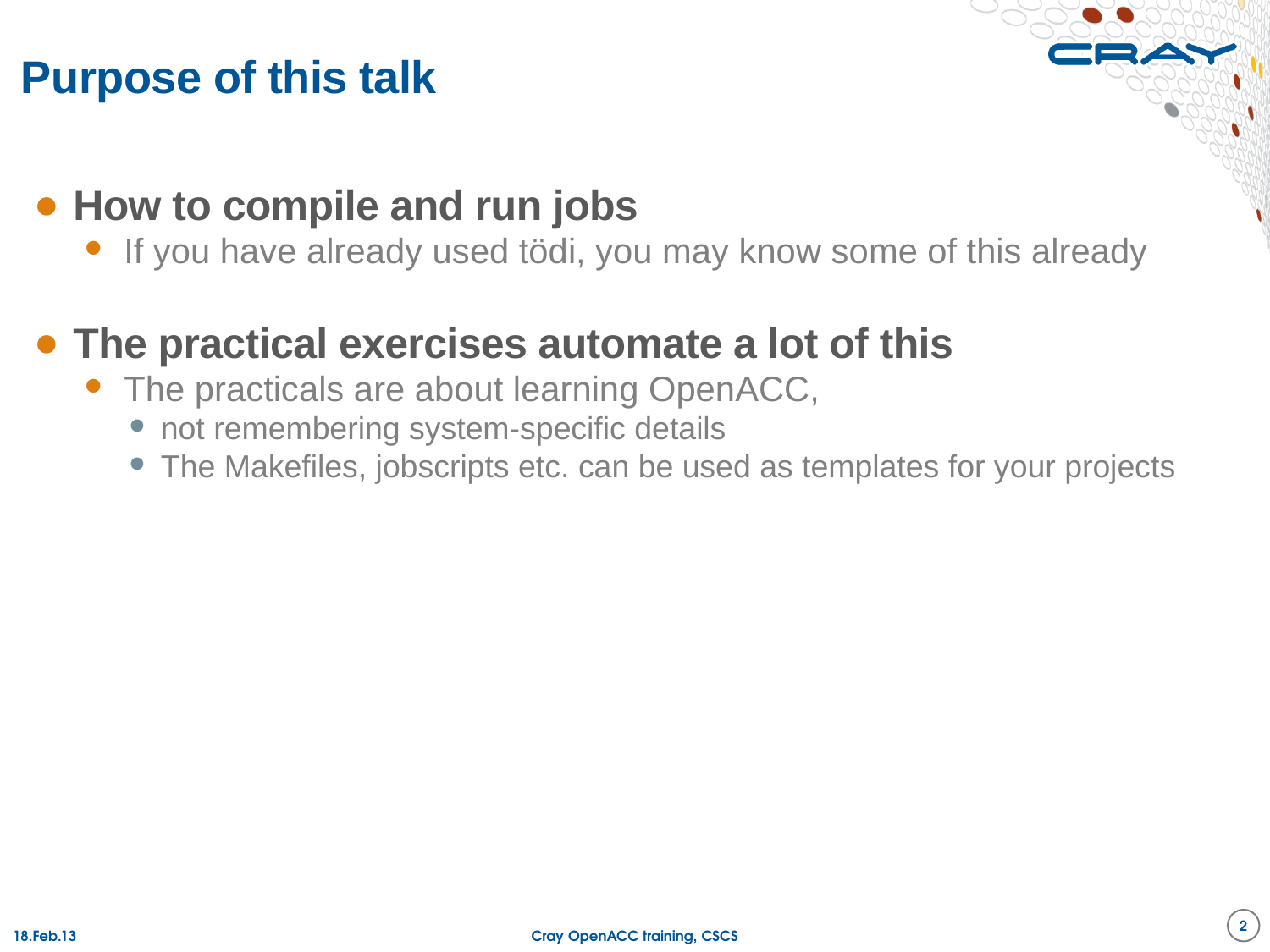

# Purpose of this talk
How to compile and run jobs
If you have already used tödi, you may know some of this already

The practical exercises automate a lot of this
The practicals are about learning OpenACC,
not remembering system-specific details
The Makefiles, jobscripts etc. can be used as templates for your projects
2
18.Feb.13
Cray OpenACC training, CSCS